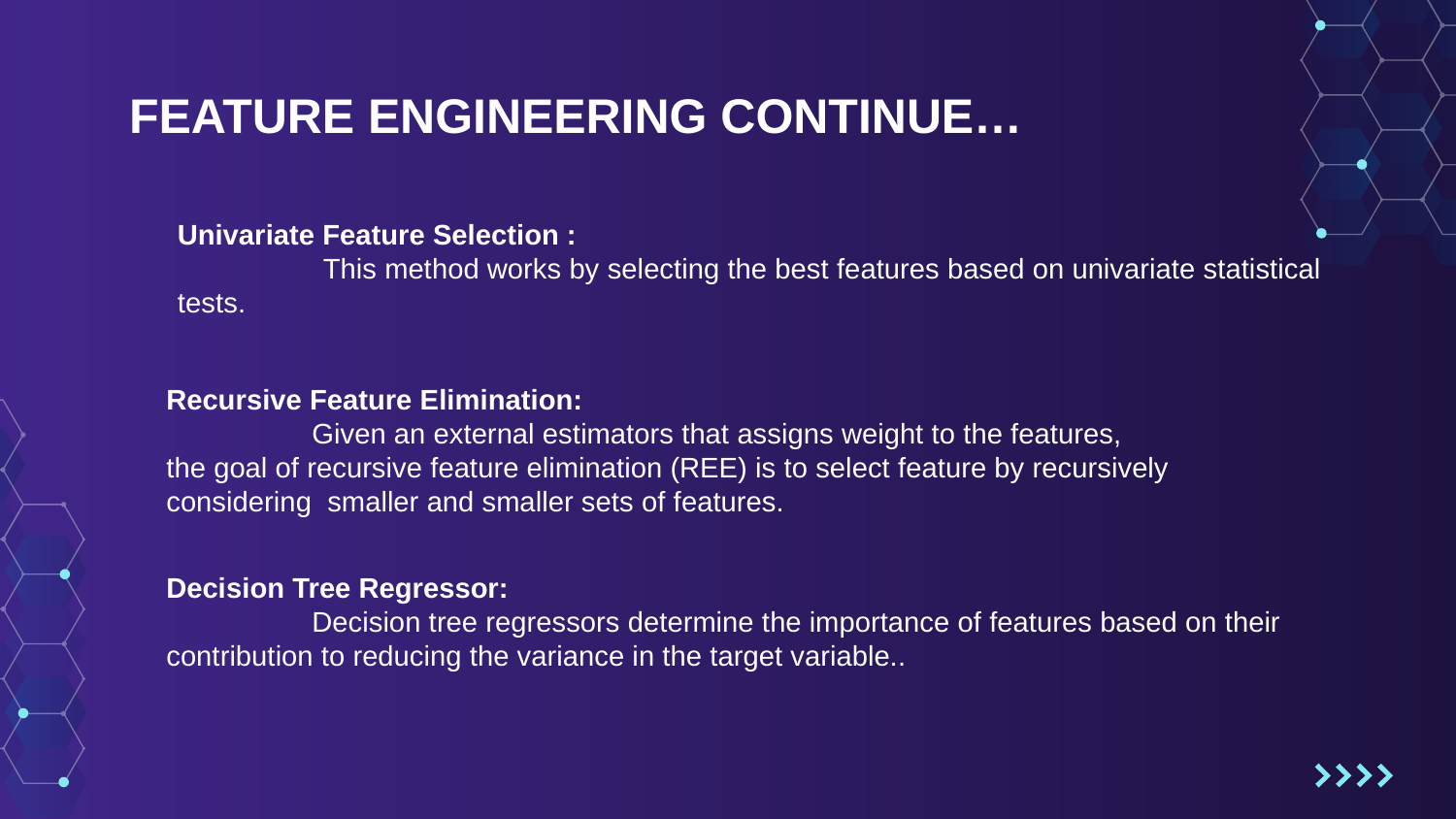

# FEATURE ENGINEERING CONTINUE…
Univariate Feature Selection :
	This method works by selecting the best features based on univariate statistical
tests.
Recursive Feature Elimination:
	Given an external estimators that assigns weight to the features,
the goal of recursive feature elimination (REE) is to select feature by recursively
considering  smaller and smaller sets of features.
Decision Tree Regressor:
	Decision tree regressors determine the importance of features based on their contribution to reducing the variance in the target variable..